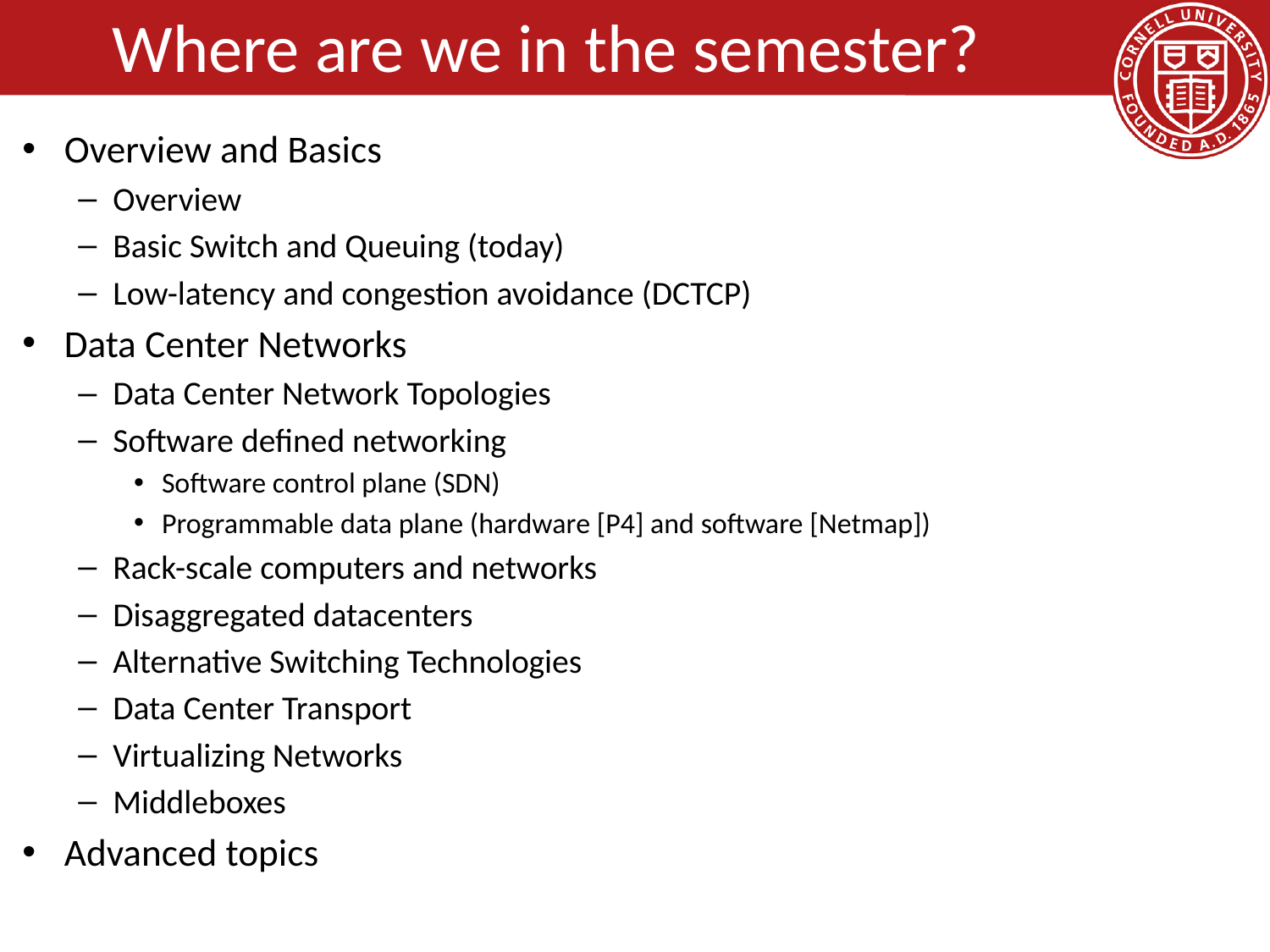

# Where are we in the semester?
Overview and Basics
Overview
Basic Switch and Queuing (today)
Low-latency and congestion avoidance (DCTCP)
Data Center Networks
Data Center Network Topologies
Software defined networking
Software control plane (SDN)
Programmable data plane (hardware [P4] and software [Netmap])
Rack-scale computers and networks
Disaggregated datacenters
Alternative Switching Technologies
Data Center Transport
Virtualizing Networks
Middleboxes
Advanced topics